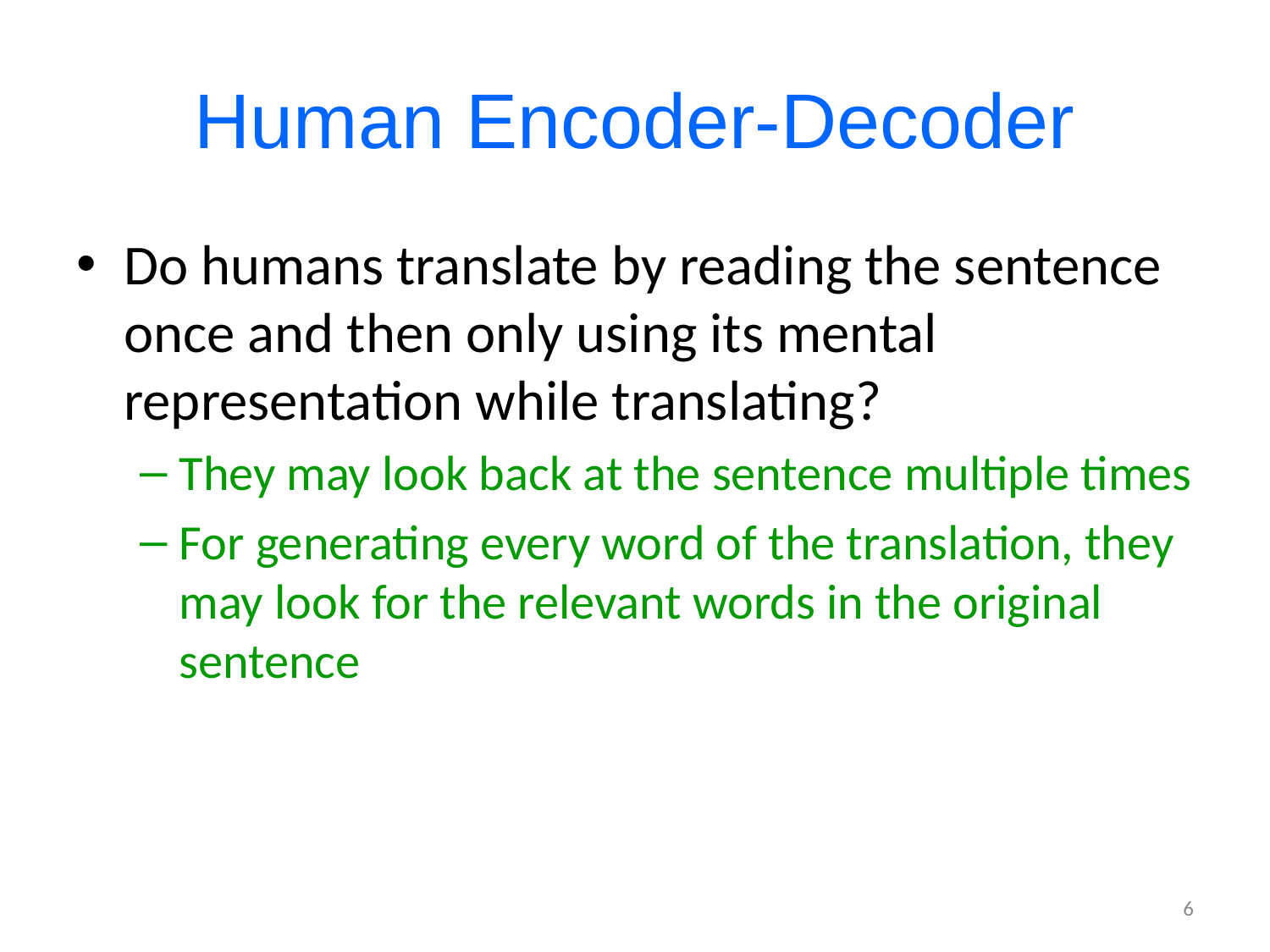

# Human Encoder-Decoder
Do humans translate by reading the sentence once and then only using its mental representation while translating?
They may look back at the sentence multiple times
For generating every word of the translation, they may look for the relevant words in the original sentence

6